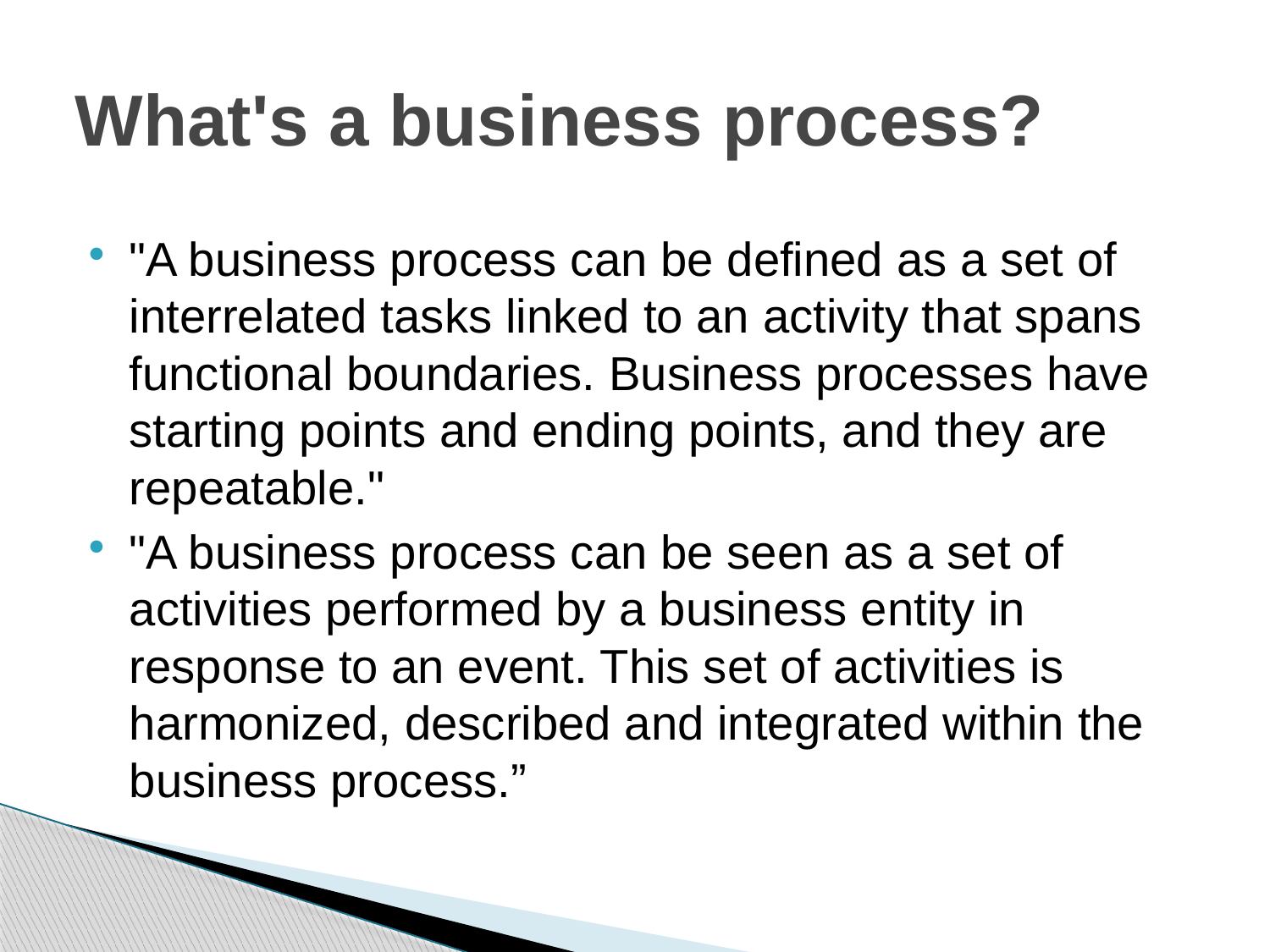

What's a business process?
"A business process can be defined as a set of interrelated tasks linked to an activity that spans functional boundaries. Business processes have starting points and ending points, and they are repeatable."
"A business process can be seen as a set of activities performed by a business entity in response to an event. This set of activities is harmonized, described and integrated within the business process.”